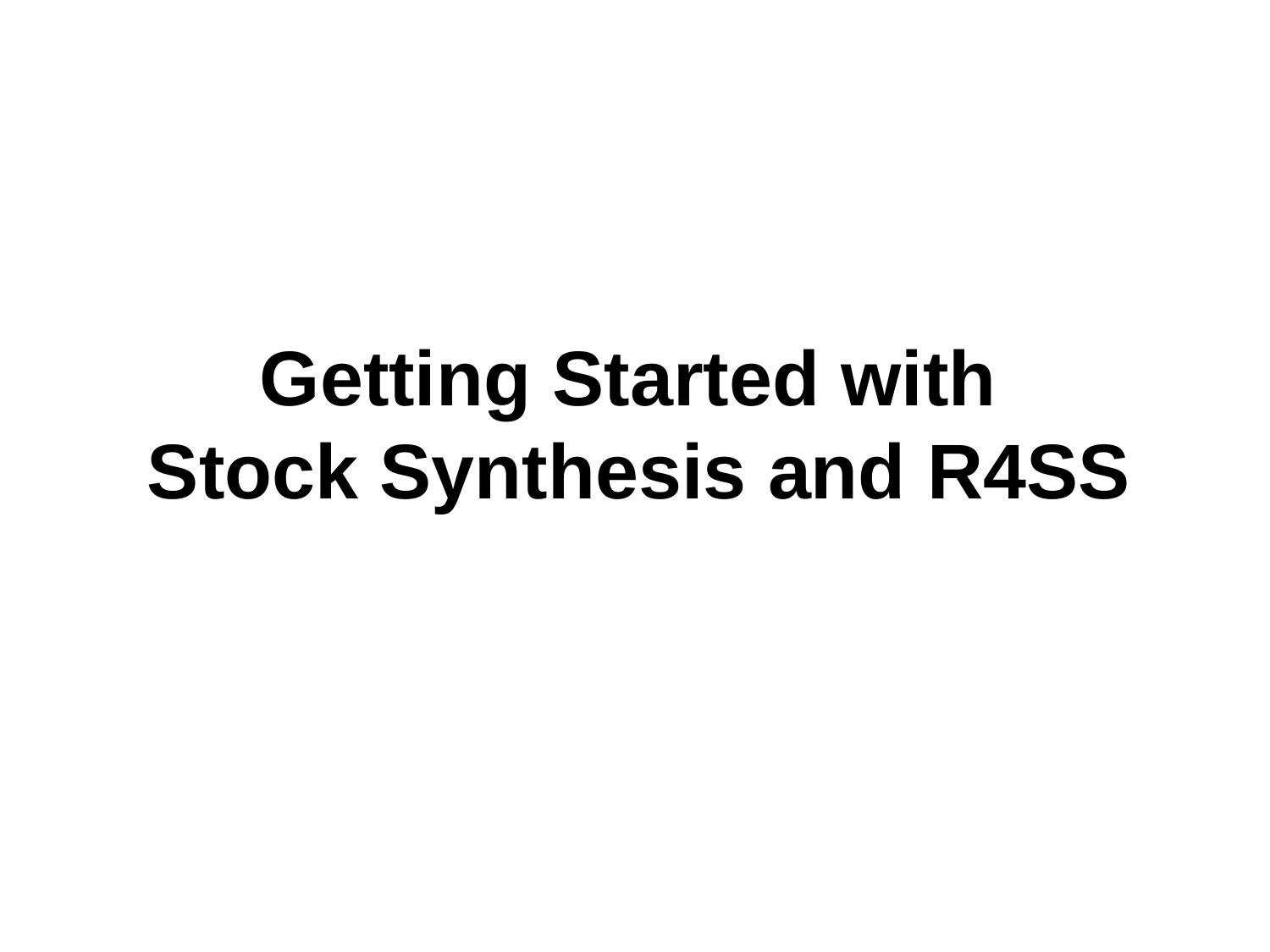

# Getting Started with Stock Synthesis and R4SS